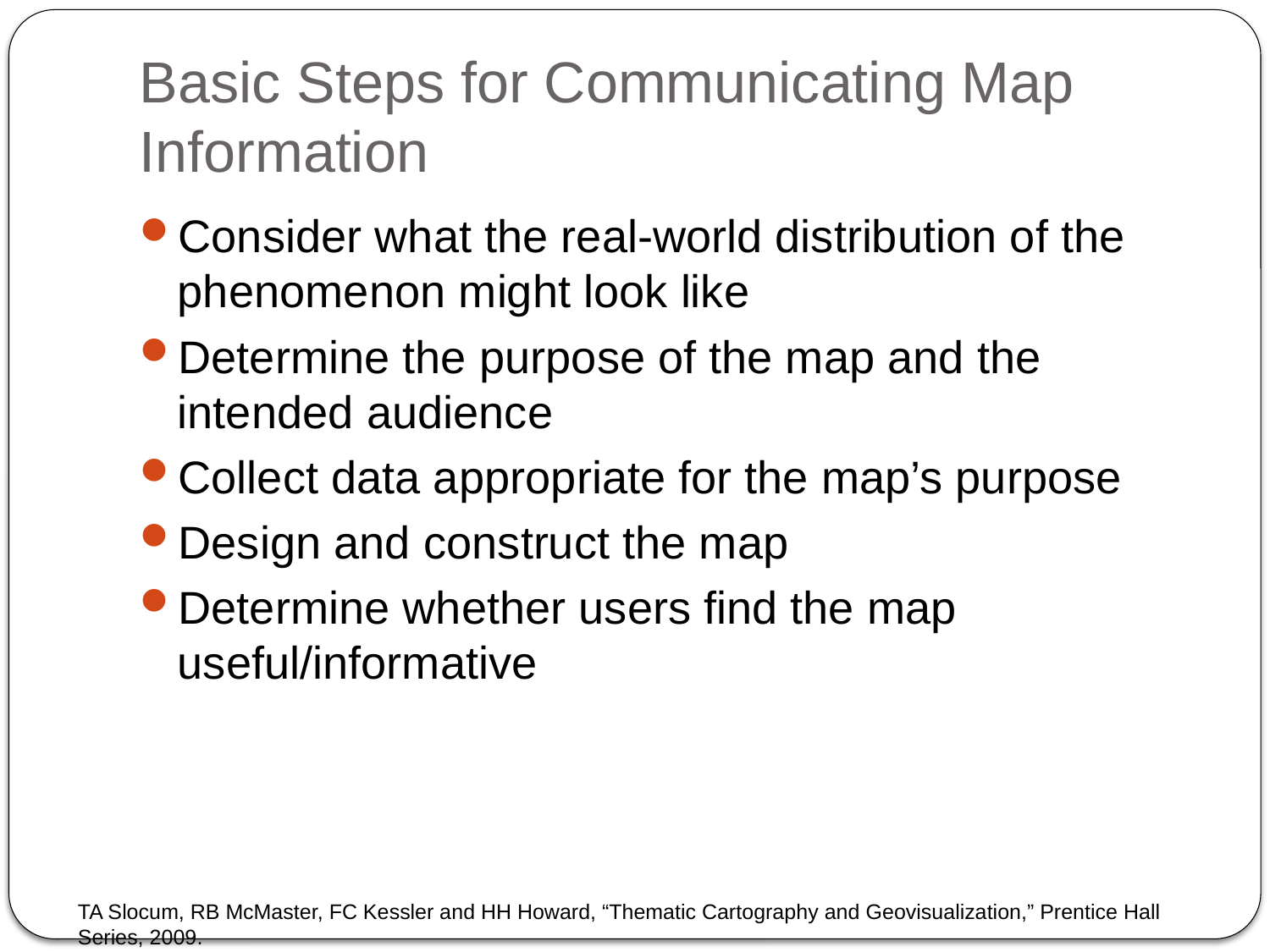

# Basic Steps for Communicating Map Information
Consider what the real-world distribution of the phenomenon might look like
Determine the purpose of the map and the intended audience
Collect data appropriate for the map’s purpose
Design and construct the map
Determine whether users find the map useful/informative

TA Slocum, RB McMaster, FC Kessler and HH Howard, “Thematic Cartography and Geovisualization,” Prentice Hall Series, 2009.